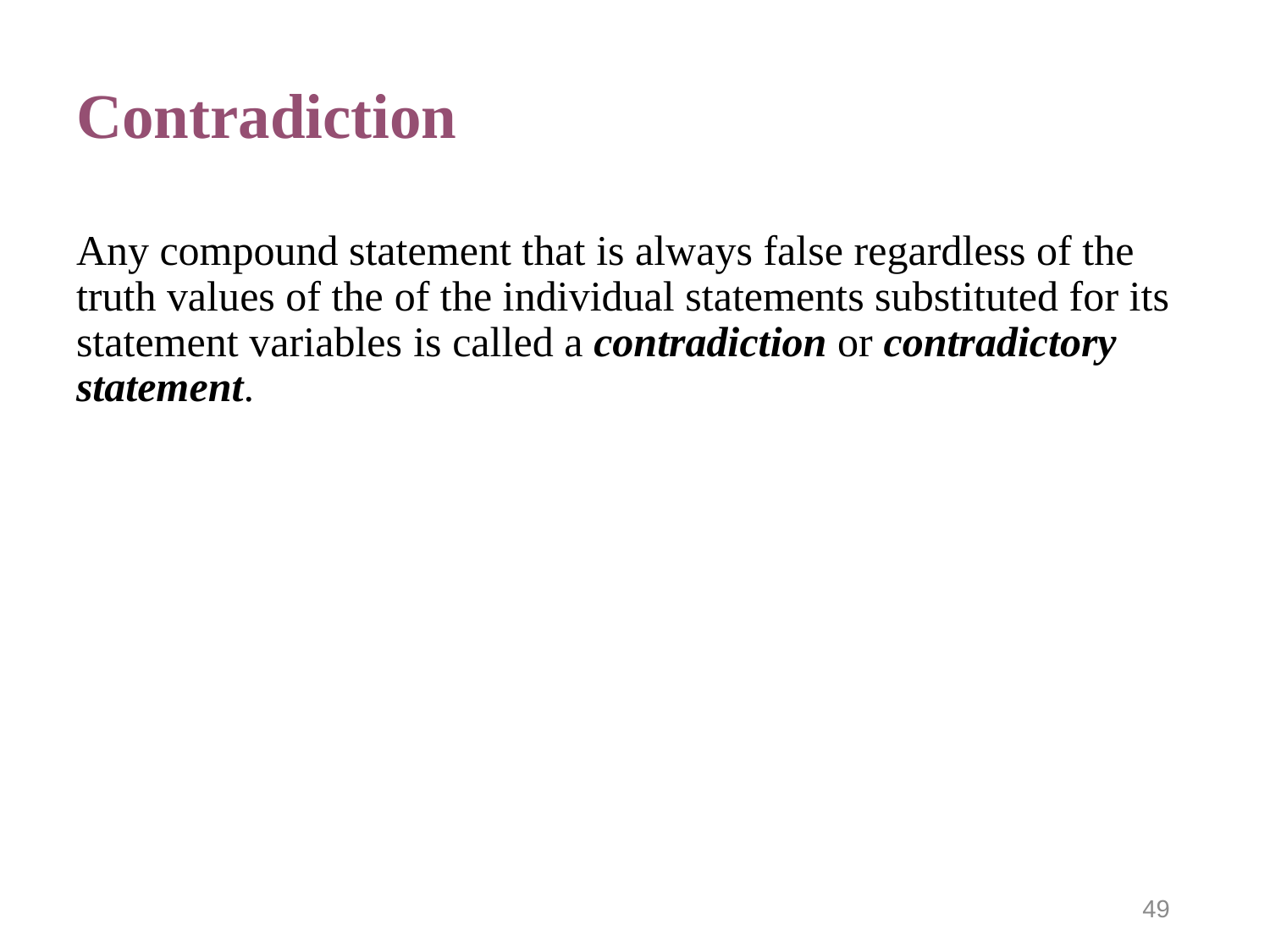

# Contradiction
Any compound statement that is always false regardless of the truth values of the of the individual statements substituted for its statement variables is called a contradiction or contradictory statement.

49